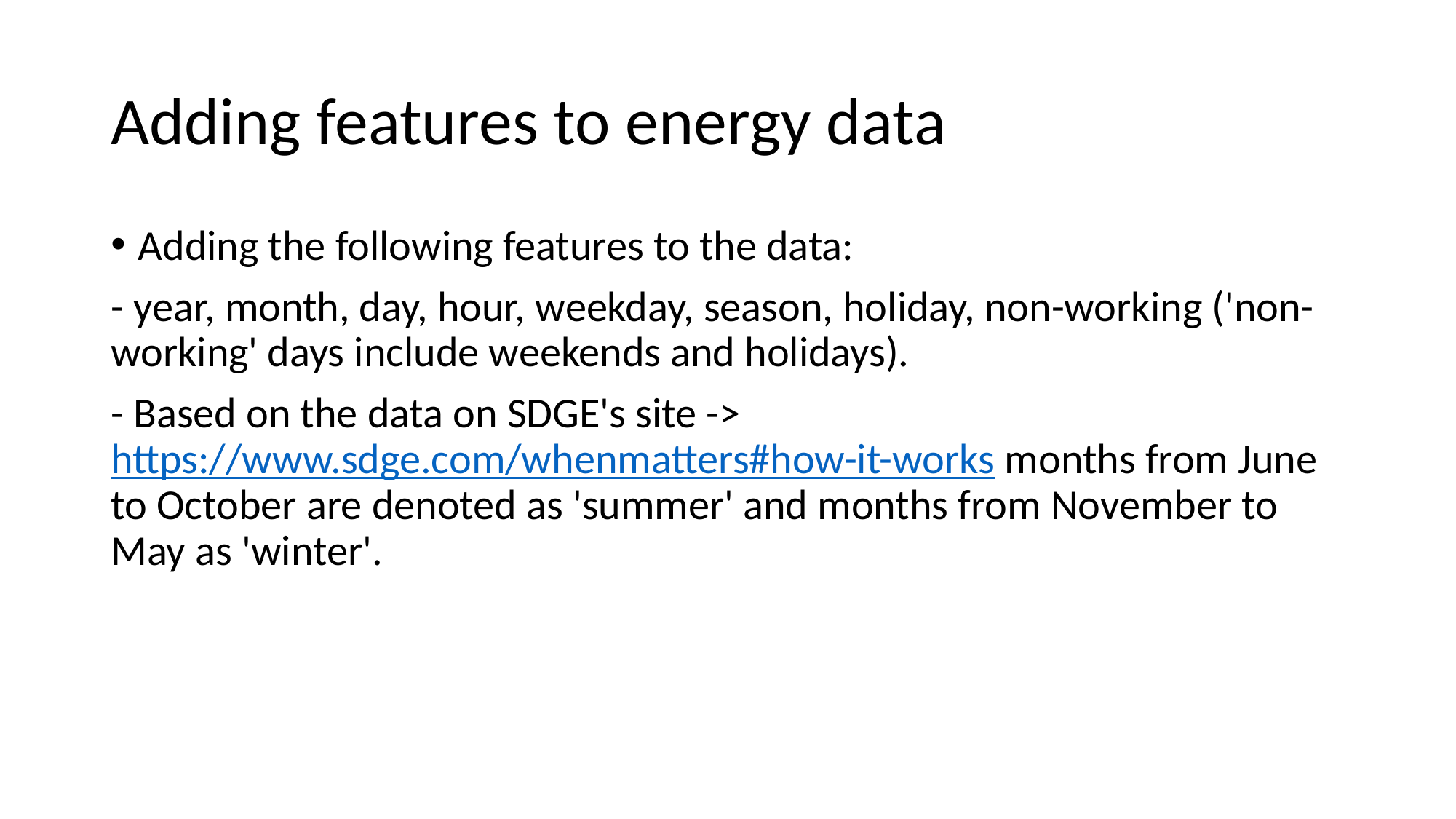

# Adding features to energy data
Adding the following features to the data:
- year, month, day, hour, weekday, season, holiday, non-working ('non-working' days include weekends and holidays).
- Based on the data on SDGE's site -> https://www.sdge.com/whenmatters#how-it-works months from June to October are denoted as 'summer' and months from November to May as 'winter'.